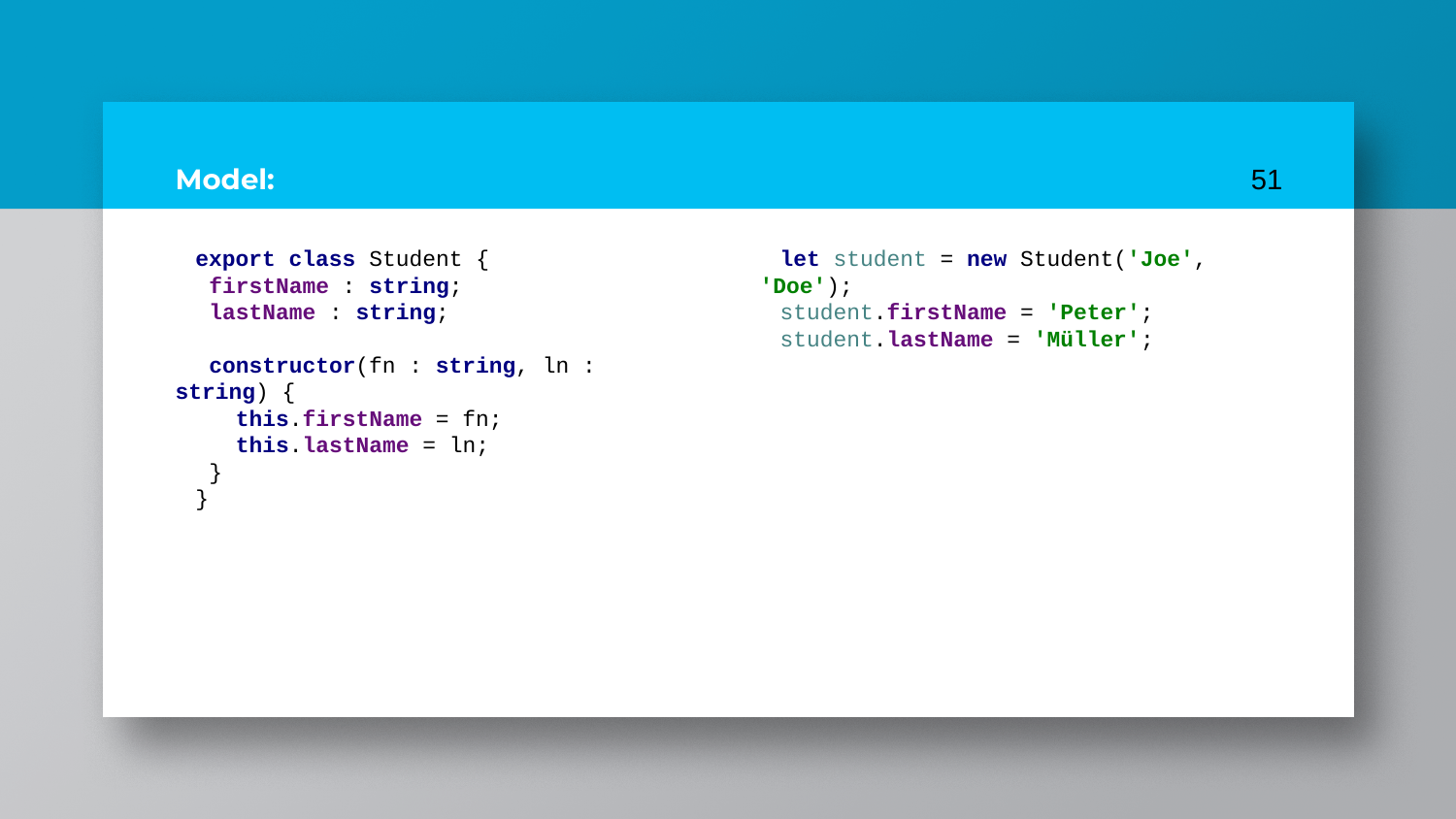

# Model:
51
export class Student {
 firstName : string;
 lastName : string;

 constructor(fn : string, ln : string) {
   this.firstName = fn;
   this.lastName = ln;
 }
}

let student = new Student('Joe', 'Doe');
student.firstName = 'Peter';
student.lastName = 'Müller';